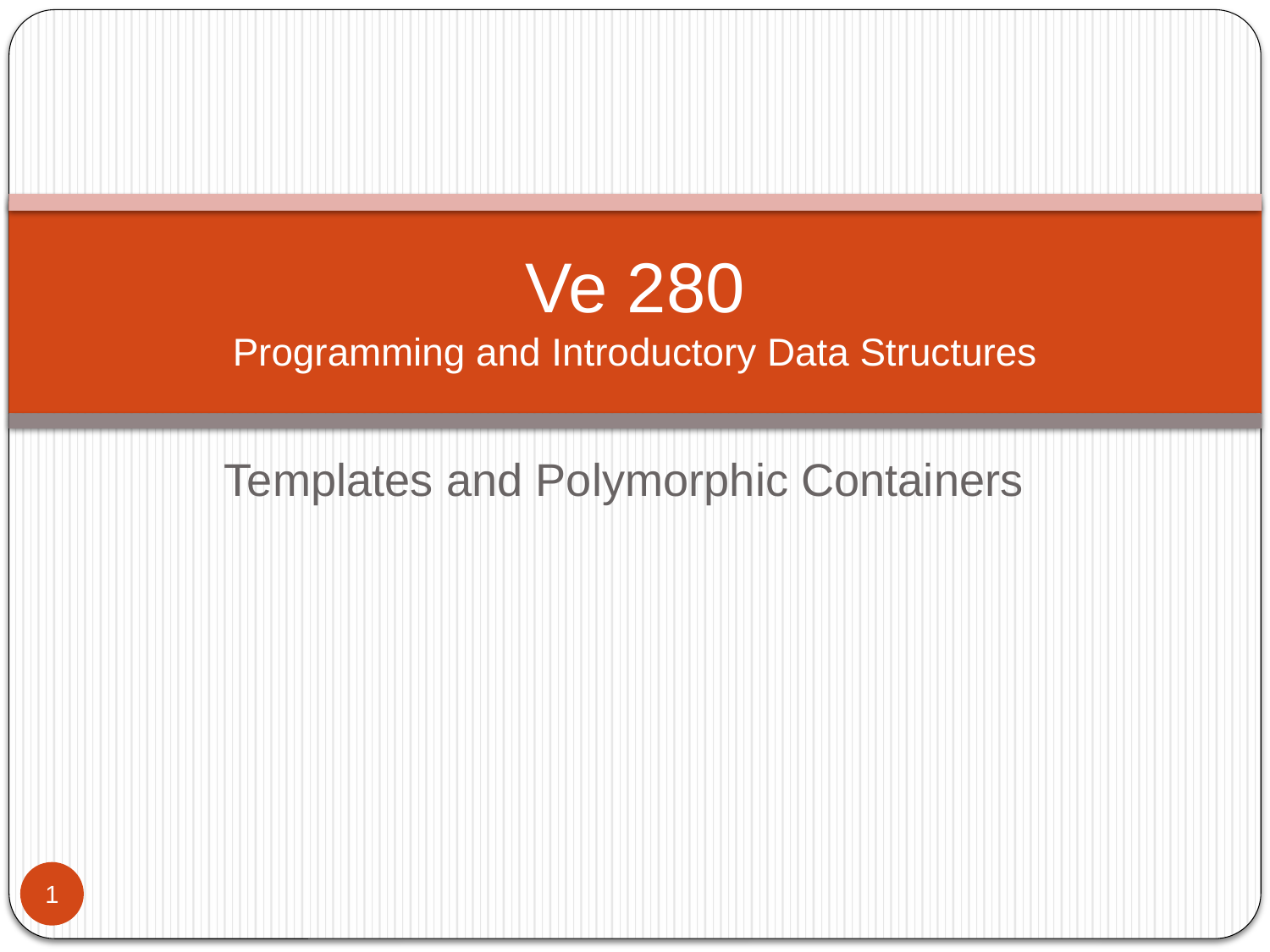

# Ve 280 Programming and Introductory Data Structures
Templates and Polymorphic Containers
1